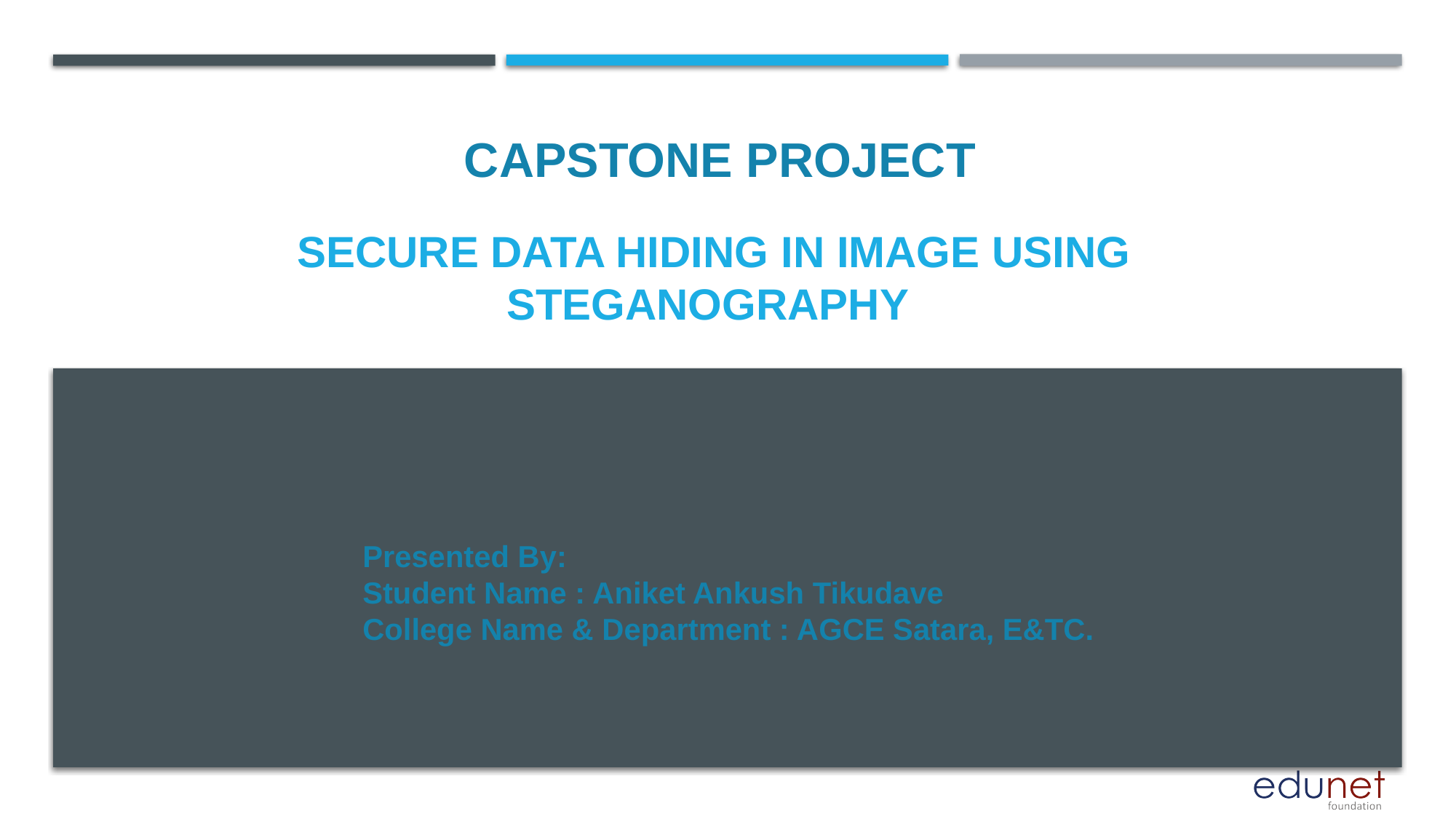

CAPSTONE PROJECT
# Secure Data Hiding in Image Using Steganography
Presented By:
Student Name : Aniket Ankush Tikudave
College Name & Department : AGCE Satara, E&TC.